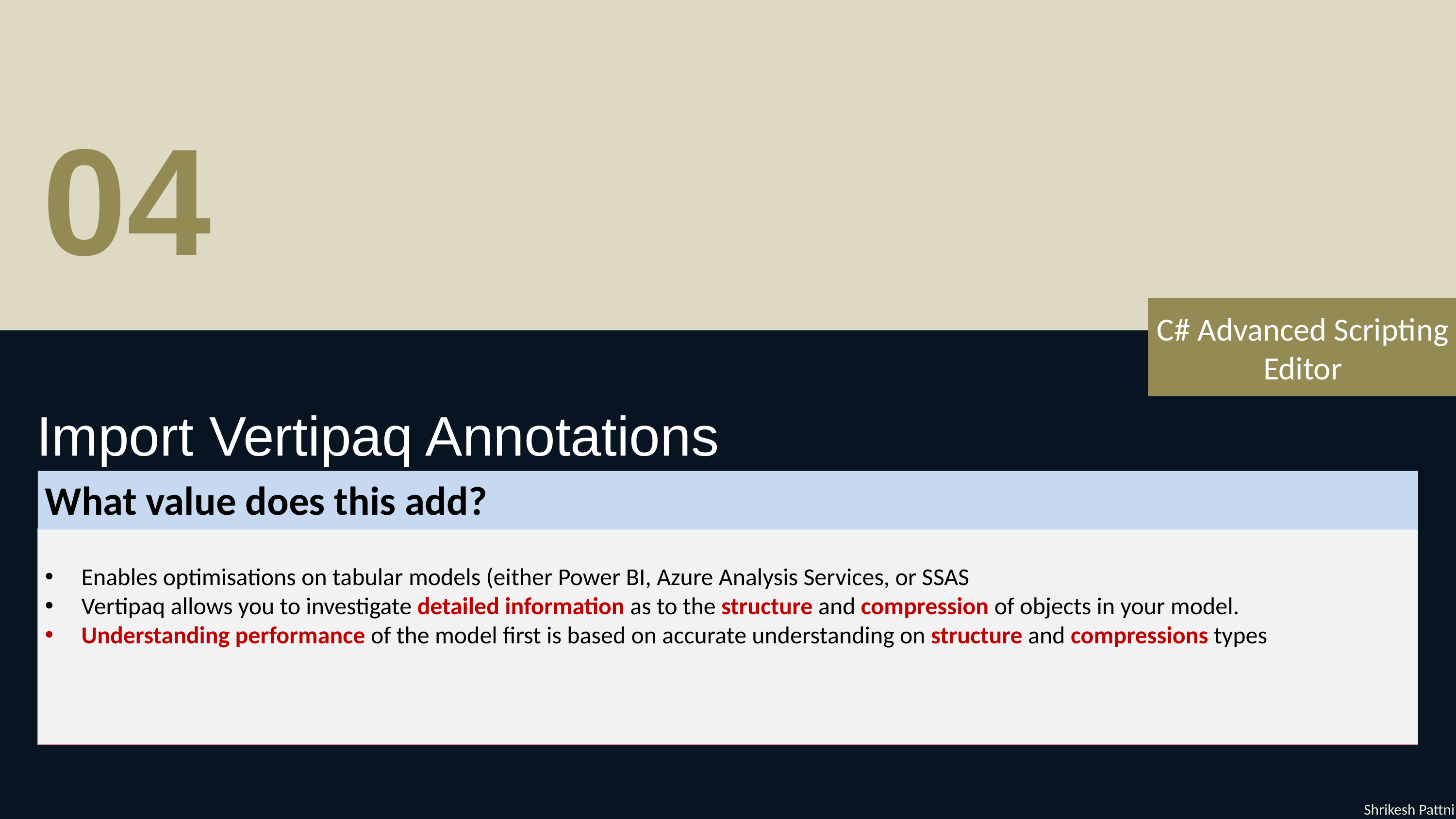

04
C# Advanced Scripting Editor
Import Vertipaq Annotations
What value does this add?

Enables optimisations on tabular models (either Power BI, Azure Analysis Services, or SSAS
Vertipaq allows you to investigate detailed information as to the structure and compression of objects in your model.
Understanding performance of the model first is based on accurate understanding on structure and compressions types
Shrikesh Pattni